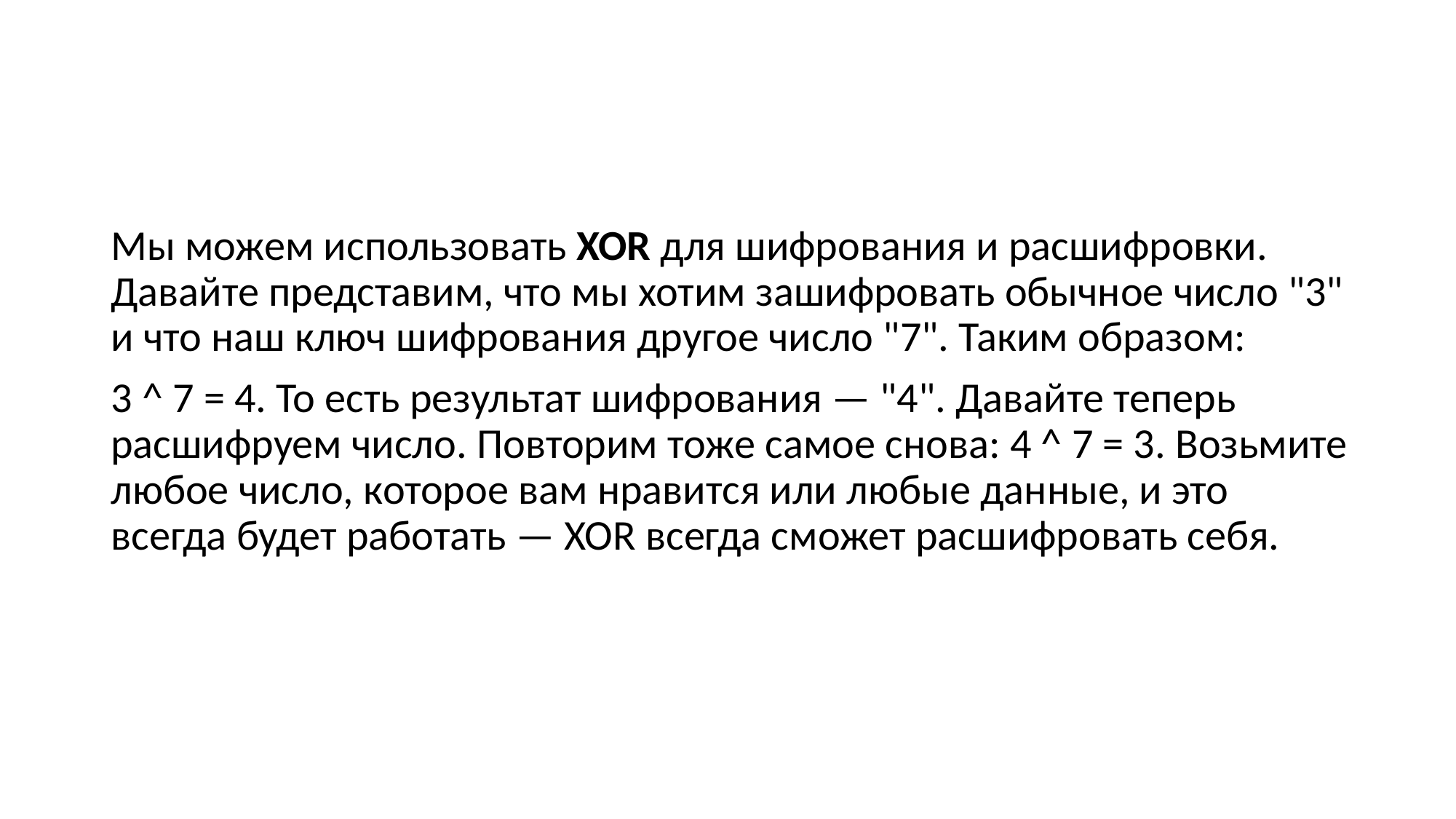

Мы можем использовать XOR для шифрования и расшифровки. Давайте представим, что мы хотим зашифровать обычное число "3" и что наш ключ шифрования другое число "7". Таким образом:
3 ^ 7 = 4. То есть результат шифрования — "4". Давайте теперь расшифруем число. Повторим тоже самое снова: 4 ^ 7 = 3. Возьмите любое число, которое вам нравится или любые данные, и это всегда будет работать — XOR всегда сможет расшифровать себя.